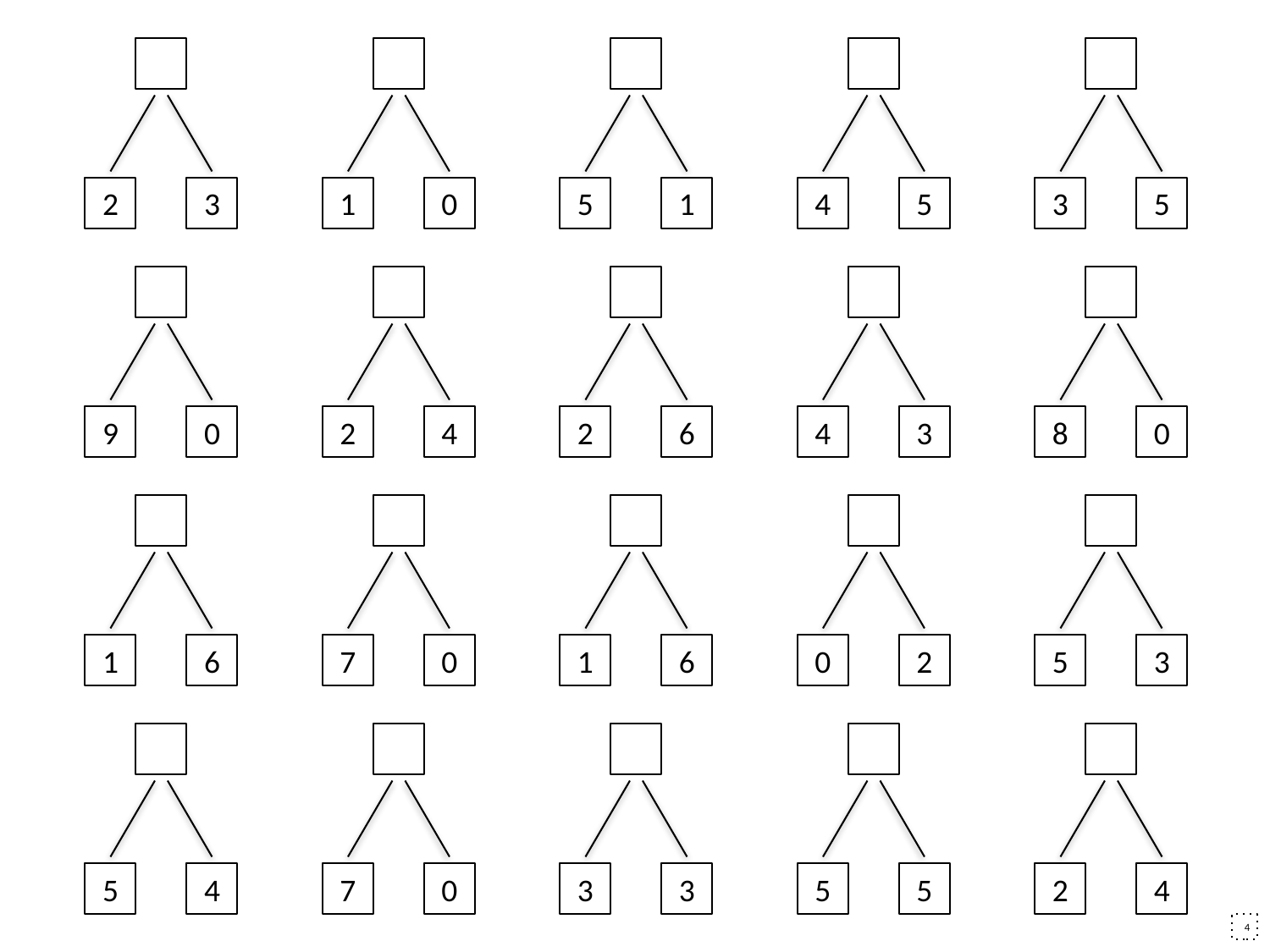

2
3
1
0
5
1
4
5
3
5

9
0
2
4
2
6
4
3
8
0

1
6
7
0
1
6
0
2
5
3

5
4
7
0
3
3
5
5
2
4
4